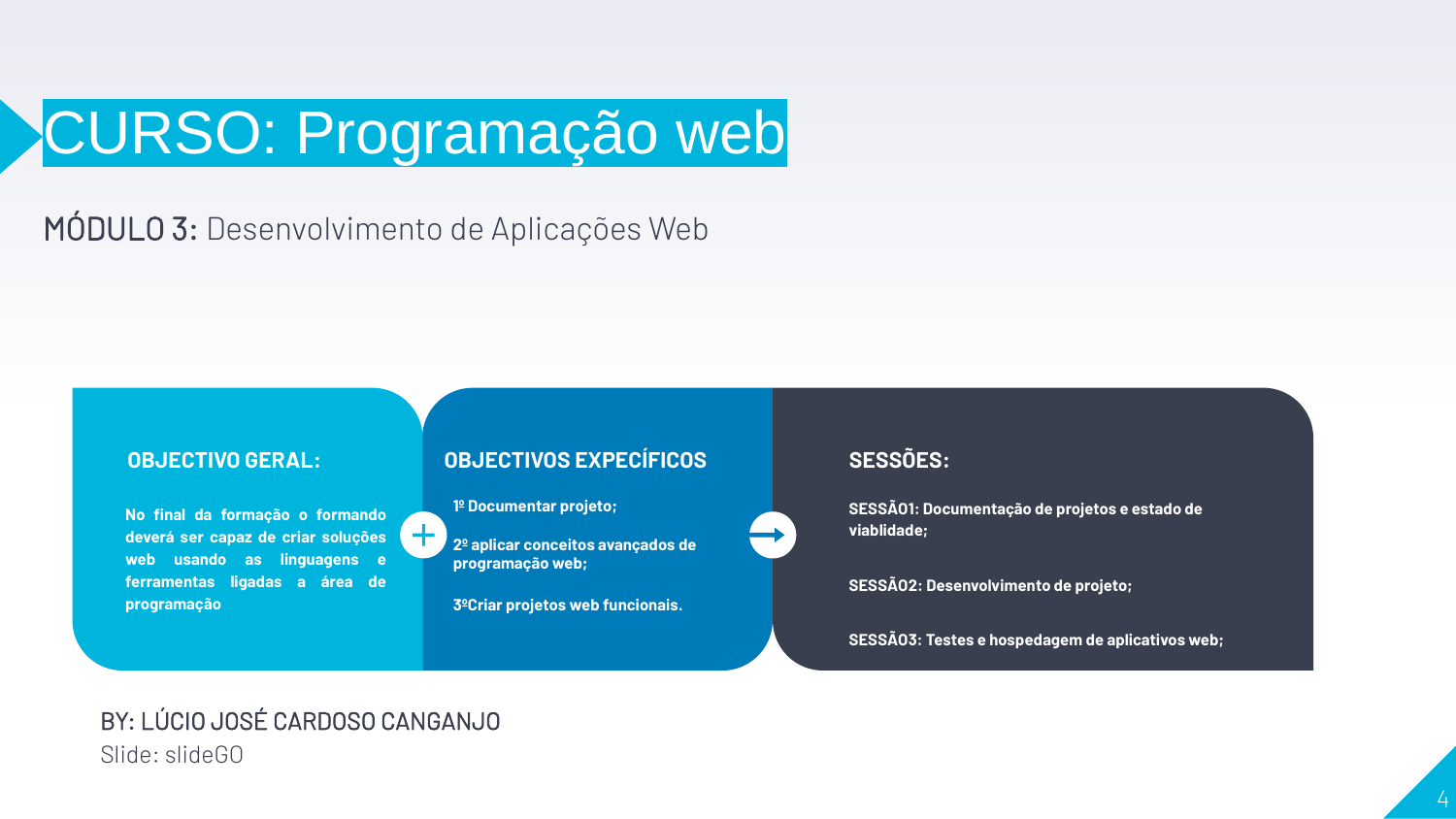

CURSO: Programação web
MÓDULO 3: Desenvolvimento de Aplicações Web

SESSÕES:
SESSÃO1: Documentação de projetos e estado de viablidade;
SESSÃO2: Desenvolvimento de projeto;
SESSÃO3: Testes e hospedagem de aplicativos web;

OBJECTIVO GERAL:
No final da formação o formando deverá ser capaz de criar soluções web usando as linguagens e ferramentas ligadas a área de programação

OBJECTIVOS EXPECÍFICOS
1º Documentar projeto;

2º aplicar conceitos avançados de  programação web;

3ºCriar projetos web funcionais.

BY: LÚCIO JOSÉ CARDOSO CANGANJO
Slide: slideGO
4